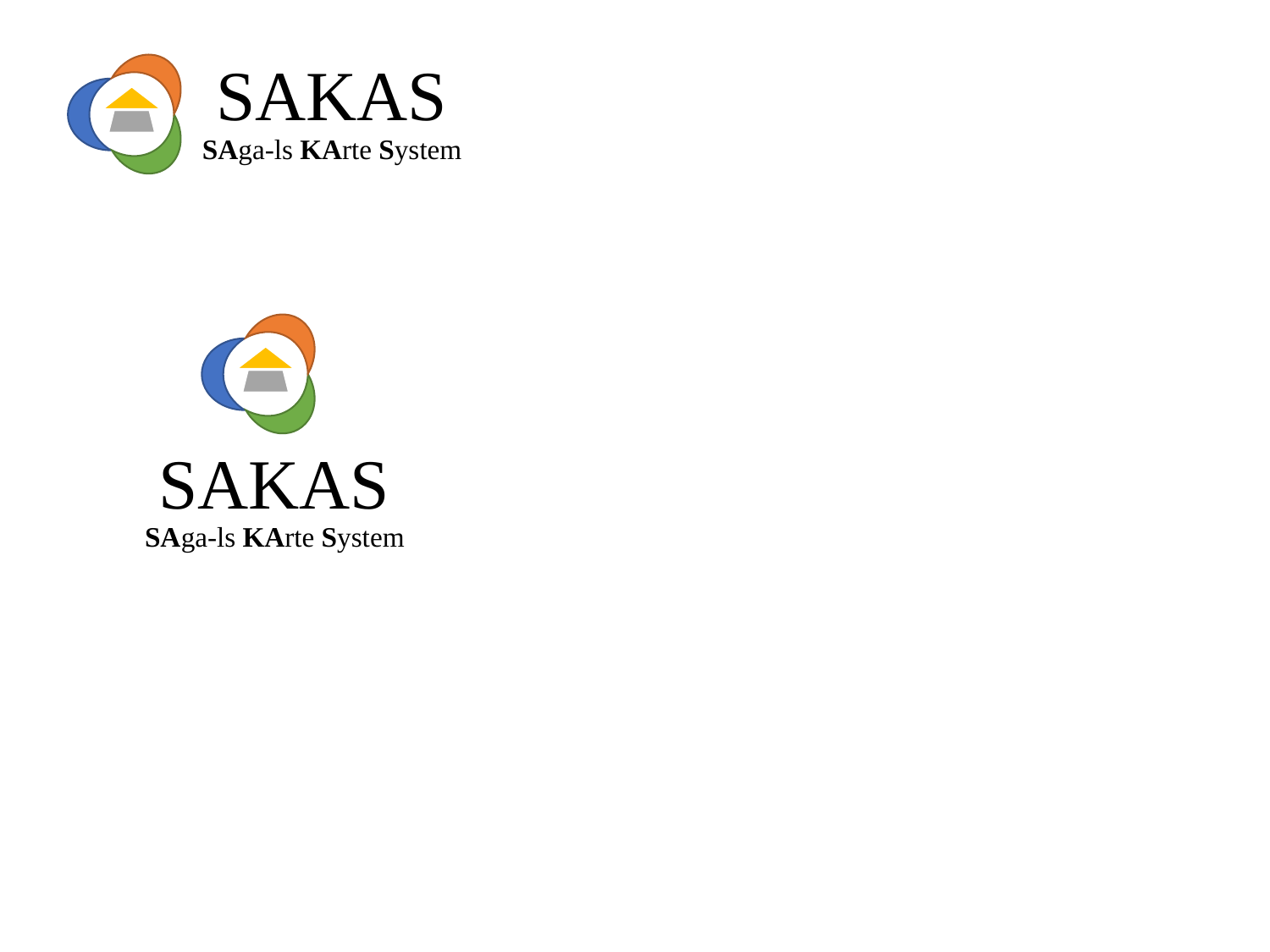

SAKAS

SAga-ls KArte System

SAKAS
SAga-ls KArte System